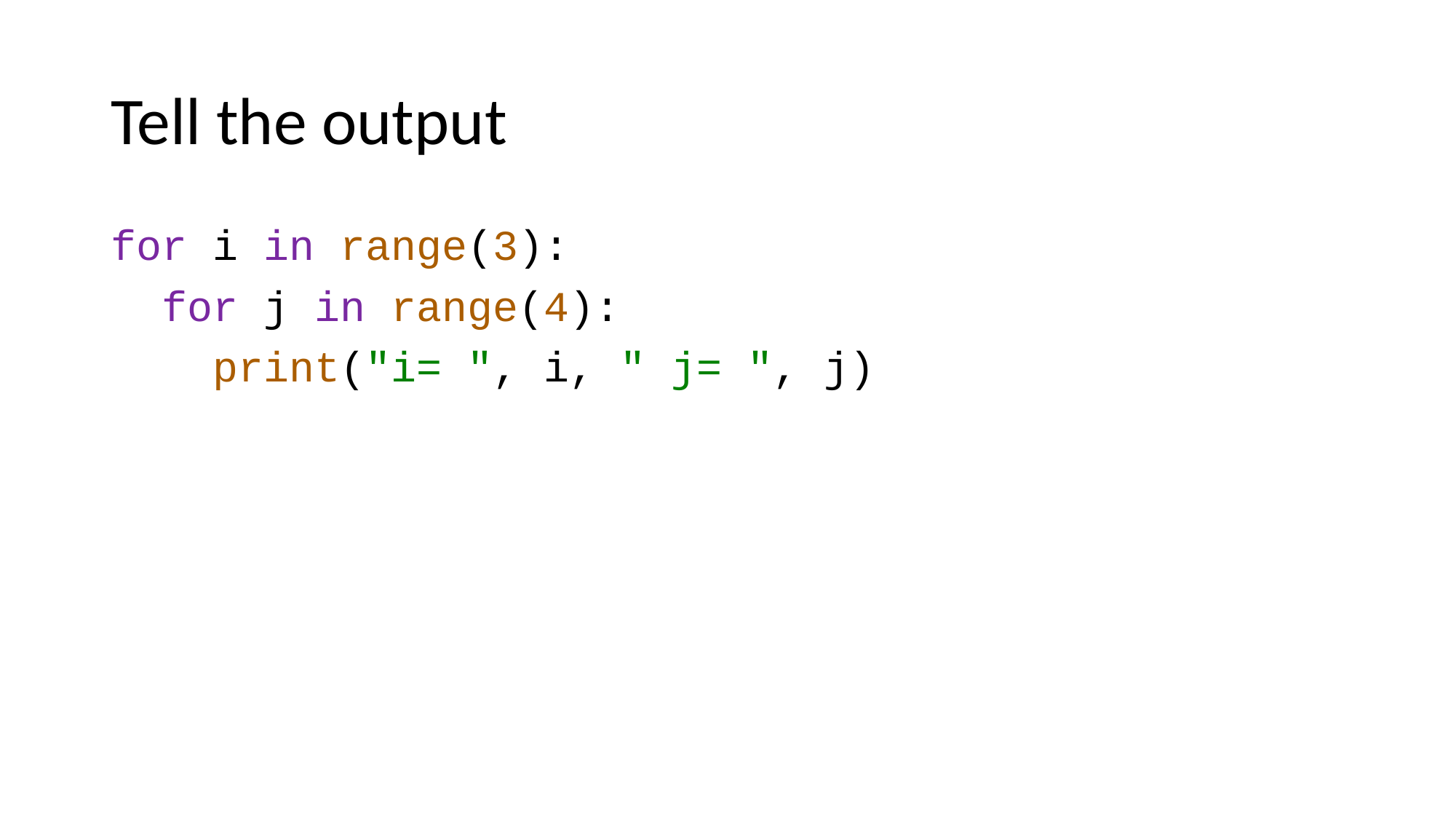

# Tell the output
for i in range(3):
  for j in range(4):
    print("i= ", i, " j= ", j)